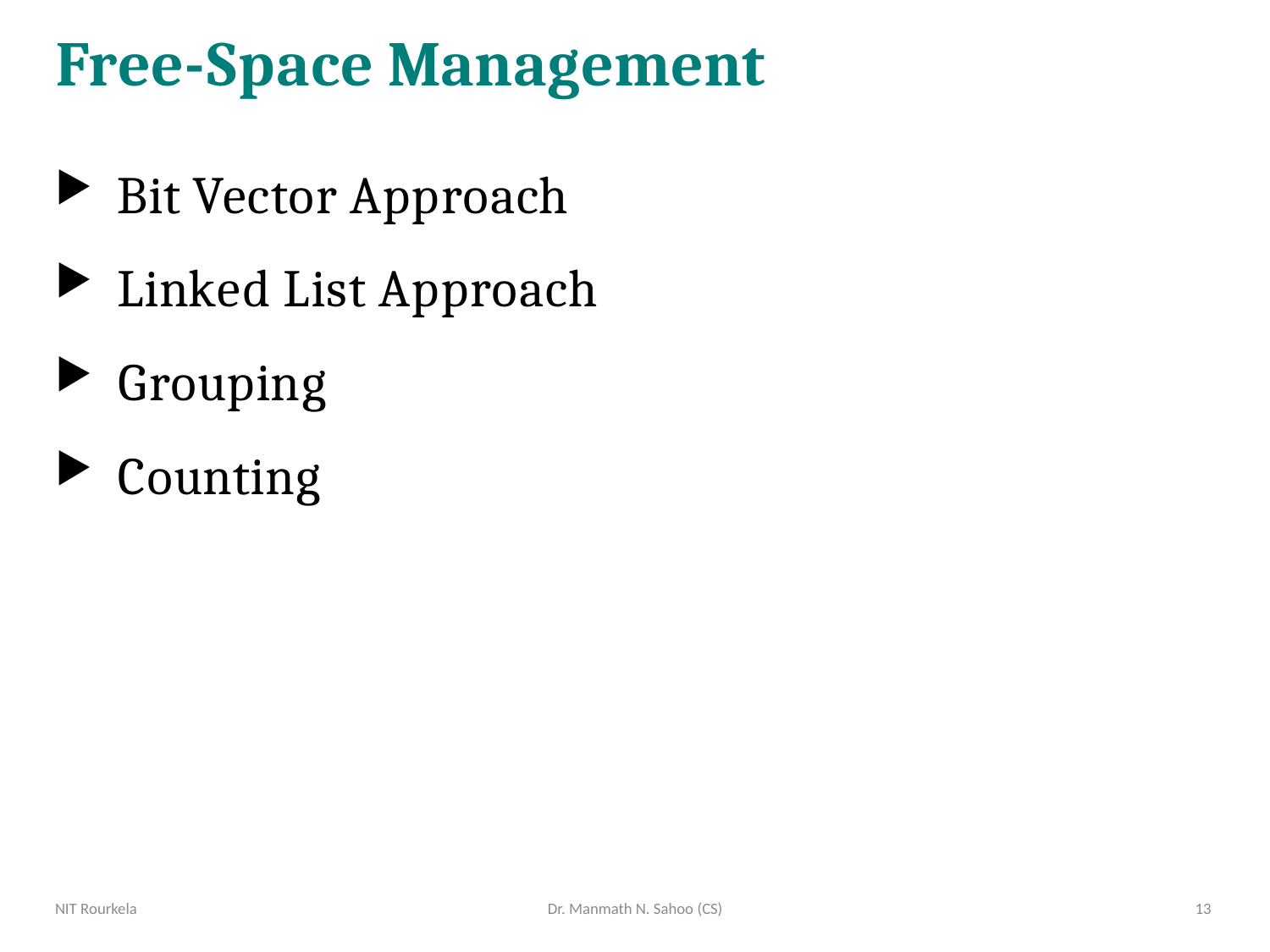

# Free-Space Management
Bit Vector Approach
Linked List Approach
Grouping
Counting
NIT Rourkela
Dr. Manmath N. Sahoo (CS)
13